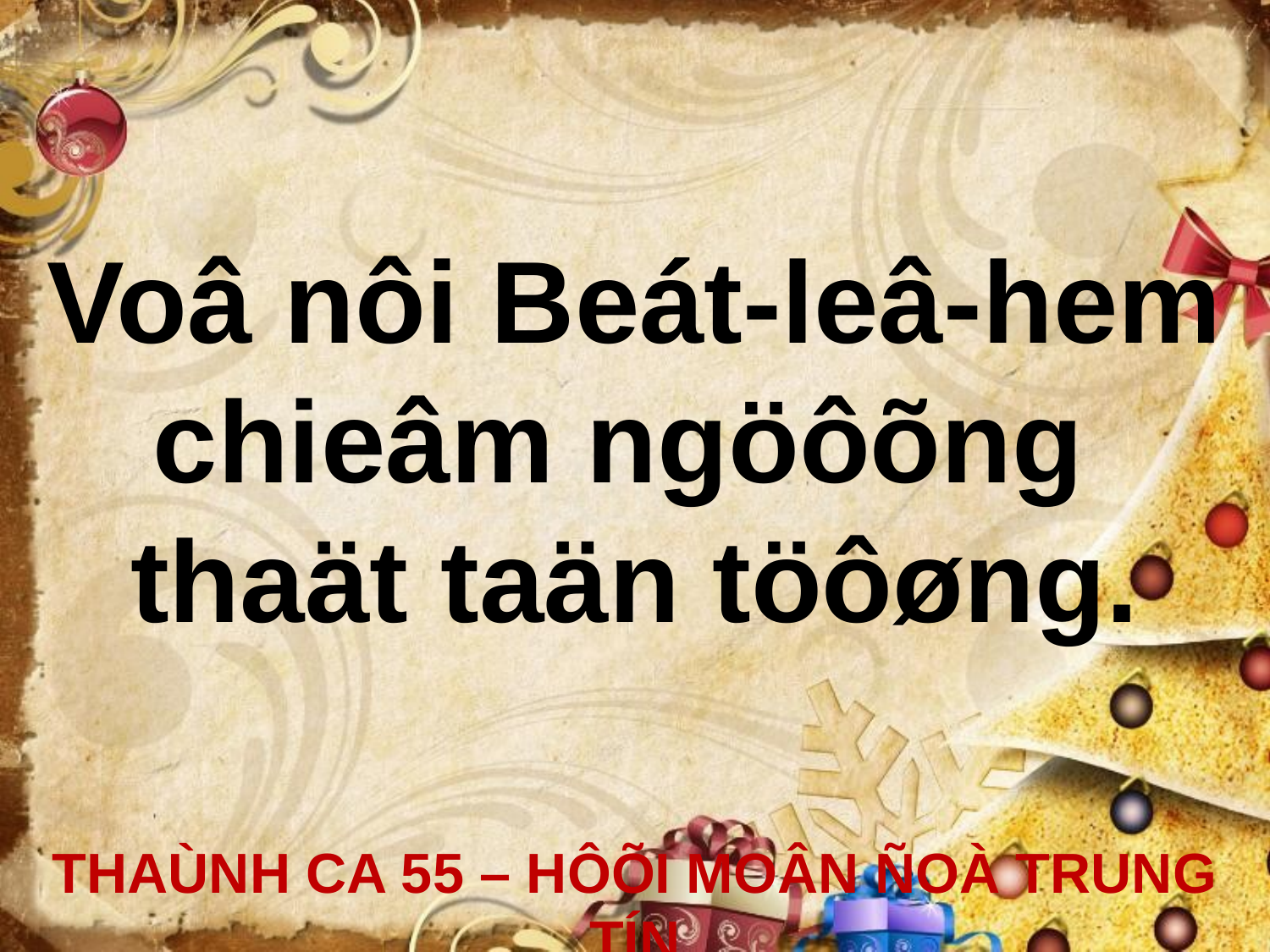

Voâ nôi Beát-leâ-hem chieâm ngöôõng
thaät taän töôøng.
THAÙNH CA 55 – HÔÕI MOÂN ÑOÀ TRUNG TÍN